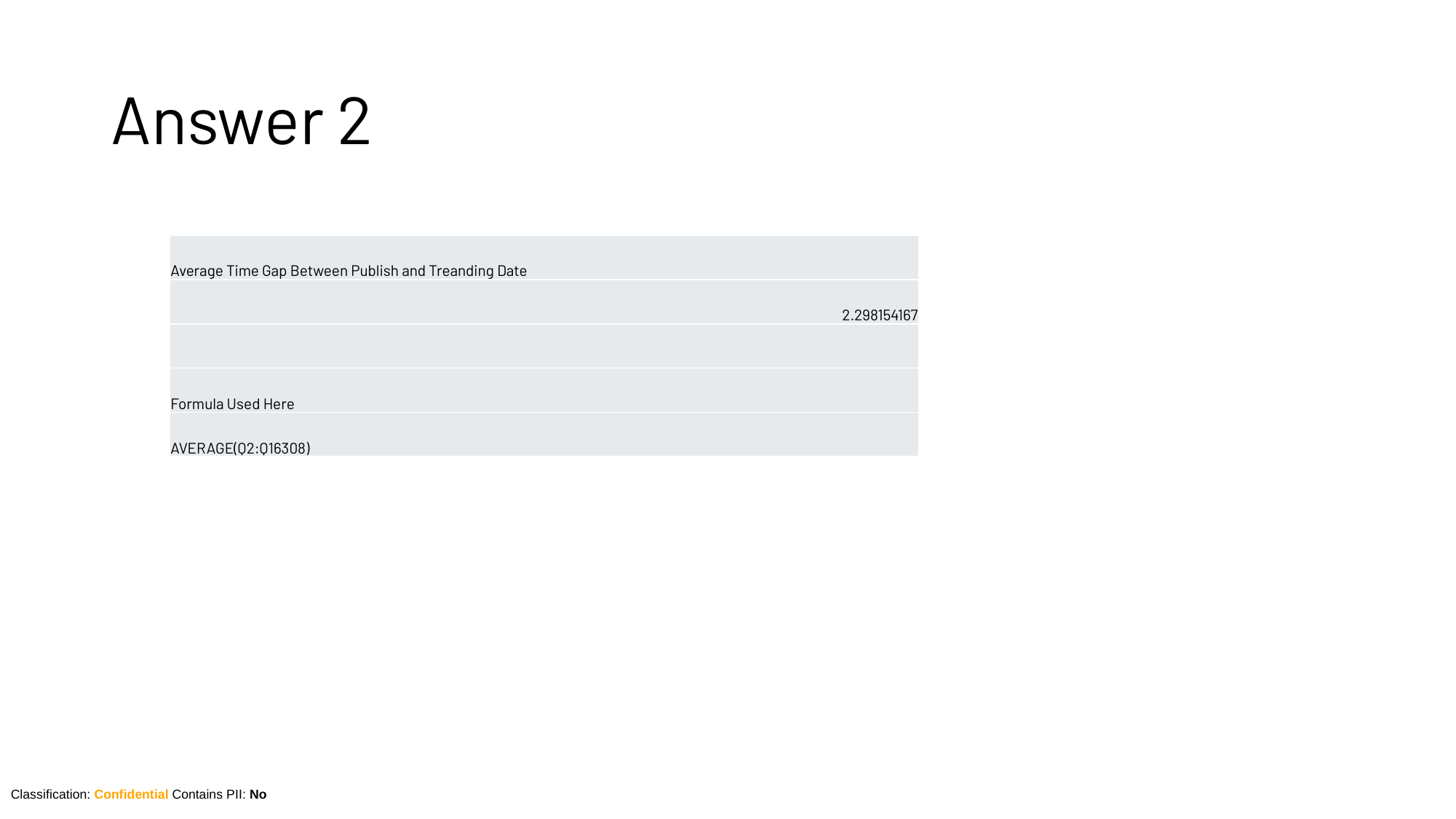

# Answer 2
| Average Time Gap Between Publish and Treanding Date |
| --- |
| 2.298154167 |
|  |
| Formula Used Here |
| AVERAGE(Q2:Q16308) |